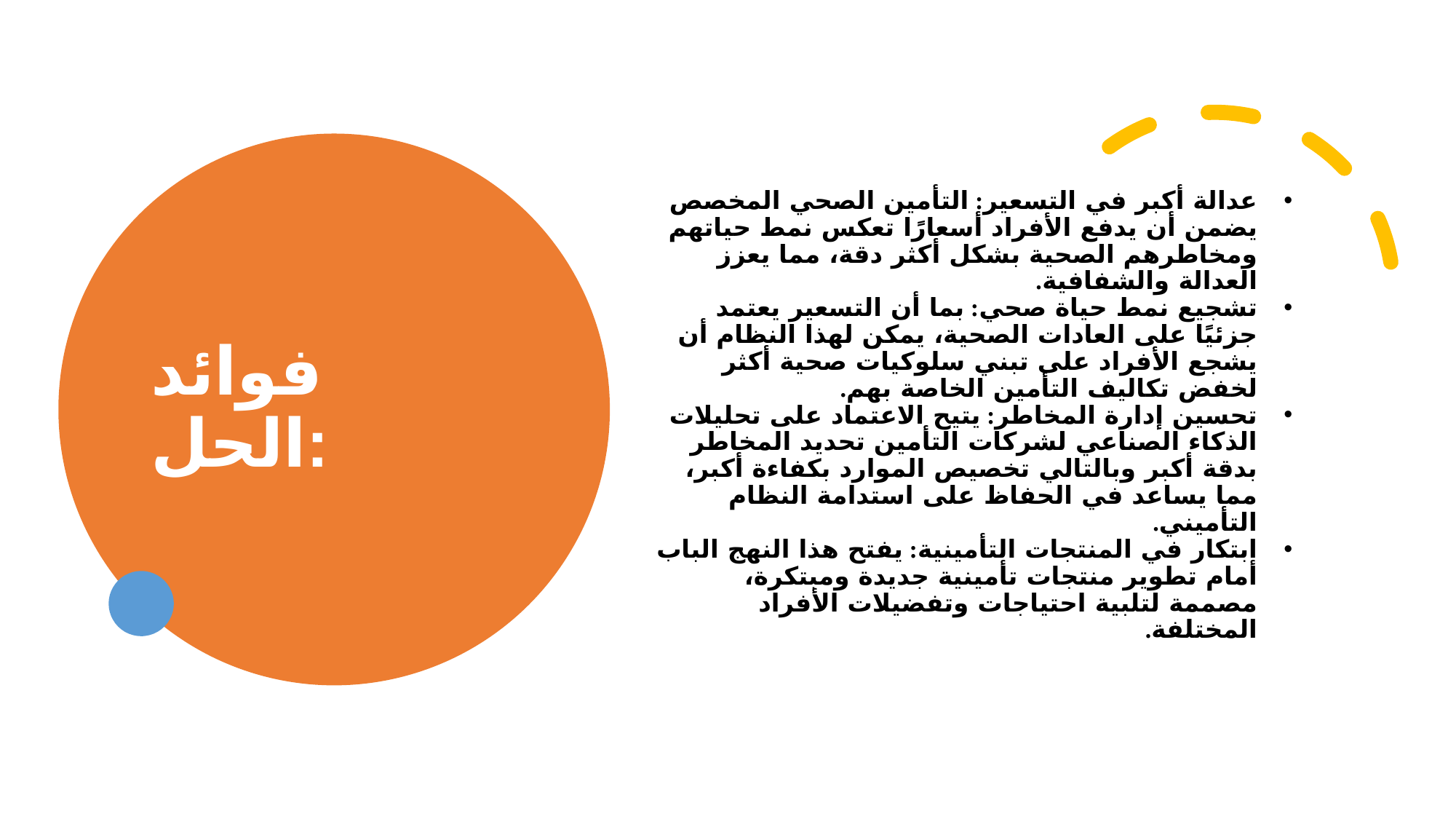

# فوائد الحل:
عدالة أكبر في التسعير: التأمين الصحي المخصص يضمن أن يدفع الأفراد أسعارًا تعكس نمط حياتهم ومخاطرهم الصحية بشكل أكثر دقة، مما يعزز العدالة والشفافية.
تشجيع نمط حياة صحي: بما أن التسعير يعتمد جزئيًا على العادات الصحية، يمكن لهذا النظام أن يشجع الأفراد على تبني سلوكيات صحية أكثر لخفض تكاليف التأمين الخاصة بهم.
تحسين إدارة المخاطر: يتيح الاعتماد على تحليلات الذكاء الصناعي لشركات التأمين تحديد المخاطر بدقة أكبر وبالتالي تخصيص الموارد بكفاءة أكبر، مما يساعد في الحفاظ على استدامة النظام التأميني.
ابتكار في المنتجات التأمينية: يفتح هذا النهج الباب أمام تطوير منتجات تأمينية جديدة ومبتكرة، مصممة لتلبية احتياجات وتفضيلات الأفراد المختلفة.